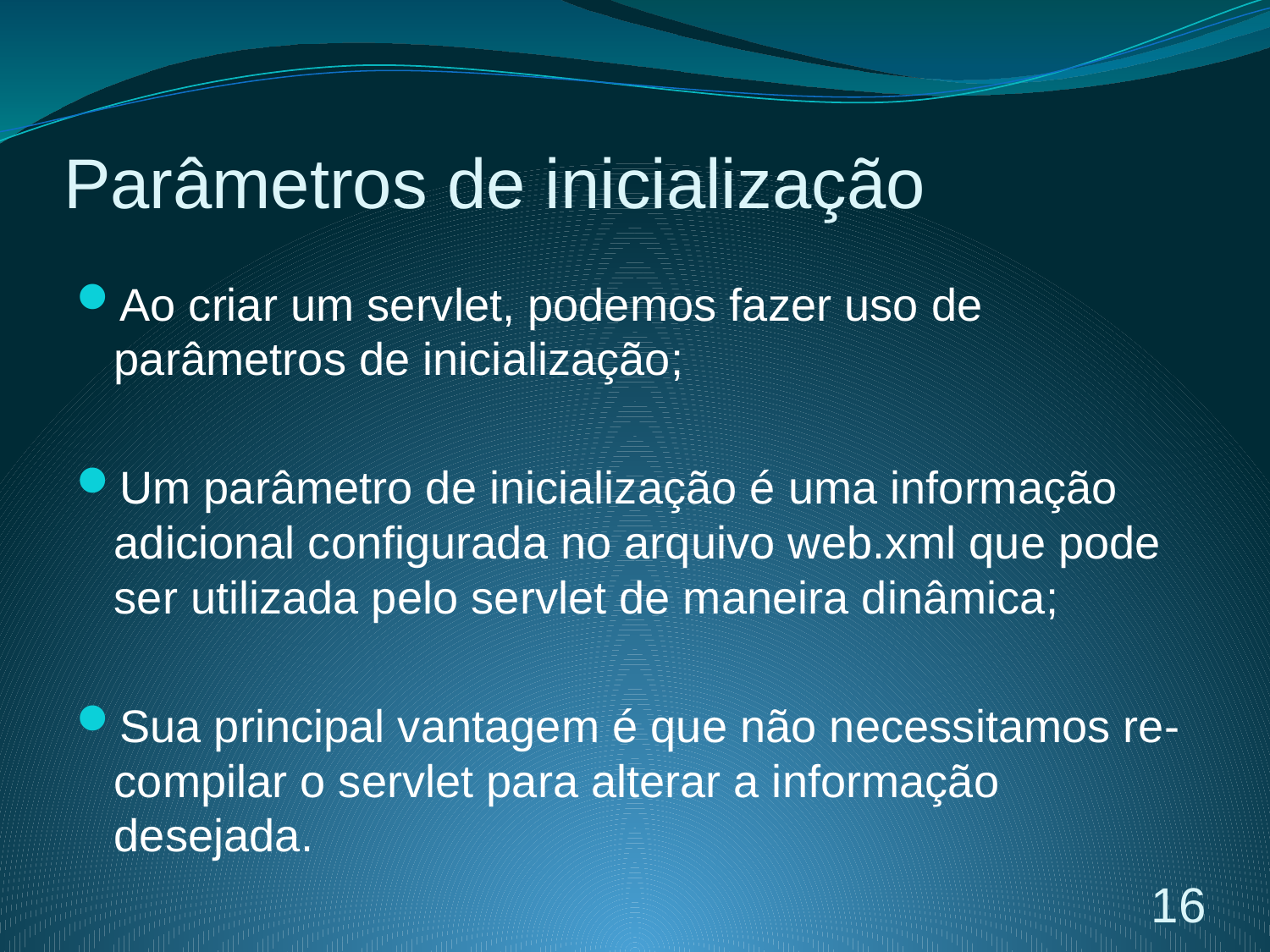

# Parâmetros de inicialização
Ao criar um servlet, podemos fazer uso de parâmetros de inicialização;

Um parâmetro de inicialização é uma informação adicional configurada no arquivo web.xml que pode ser utilizada pelo servlet de maneira dinâmica;

Sua principal vantagem é que não necessitamos re-compilar o servlet para alterar a informação desejada.
16